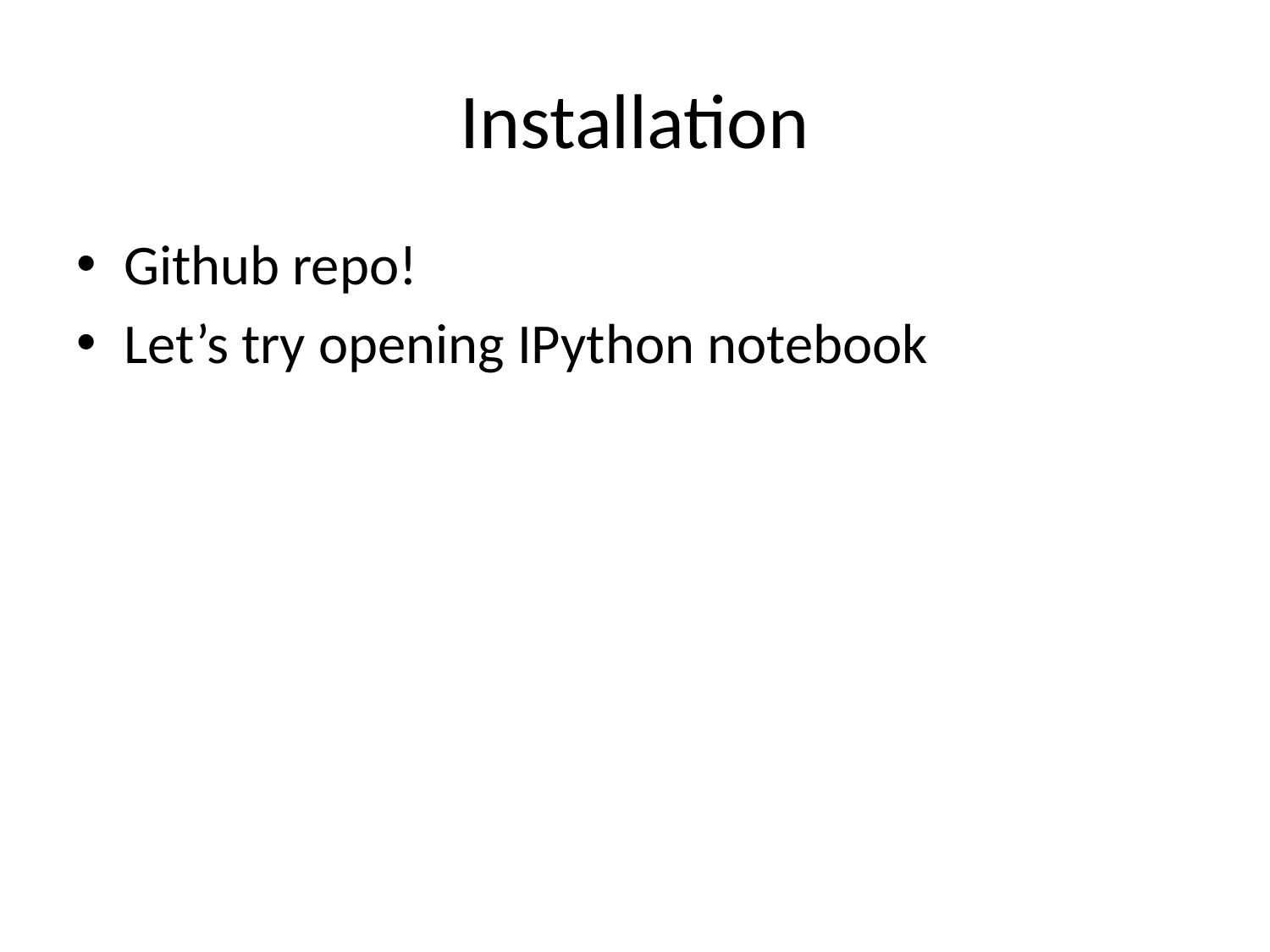

# Installation
Github repo!
Let’s try opening IPython notebook